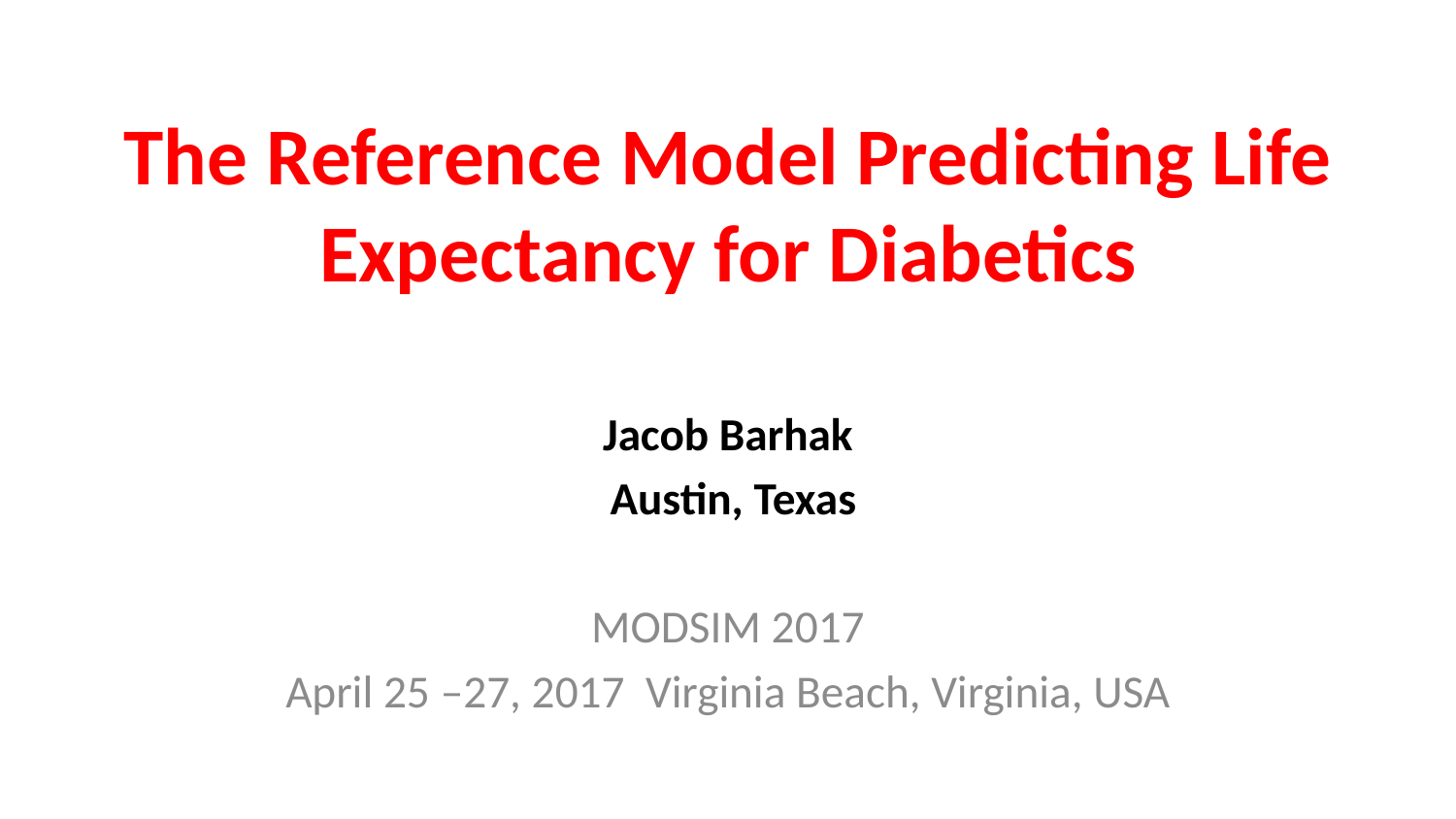

# The Reference Model Predicting Life Expectancy for Diabetics
Jacob Barhak
 Austin, Texas

MODSIM 2017
April 25 –27, 2017  Virginia Beach, Virginia, USA